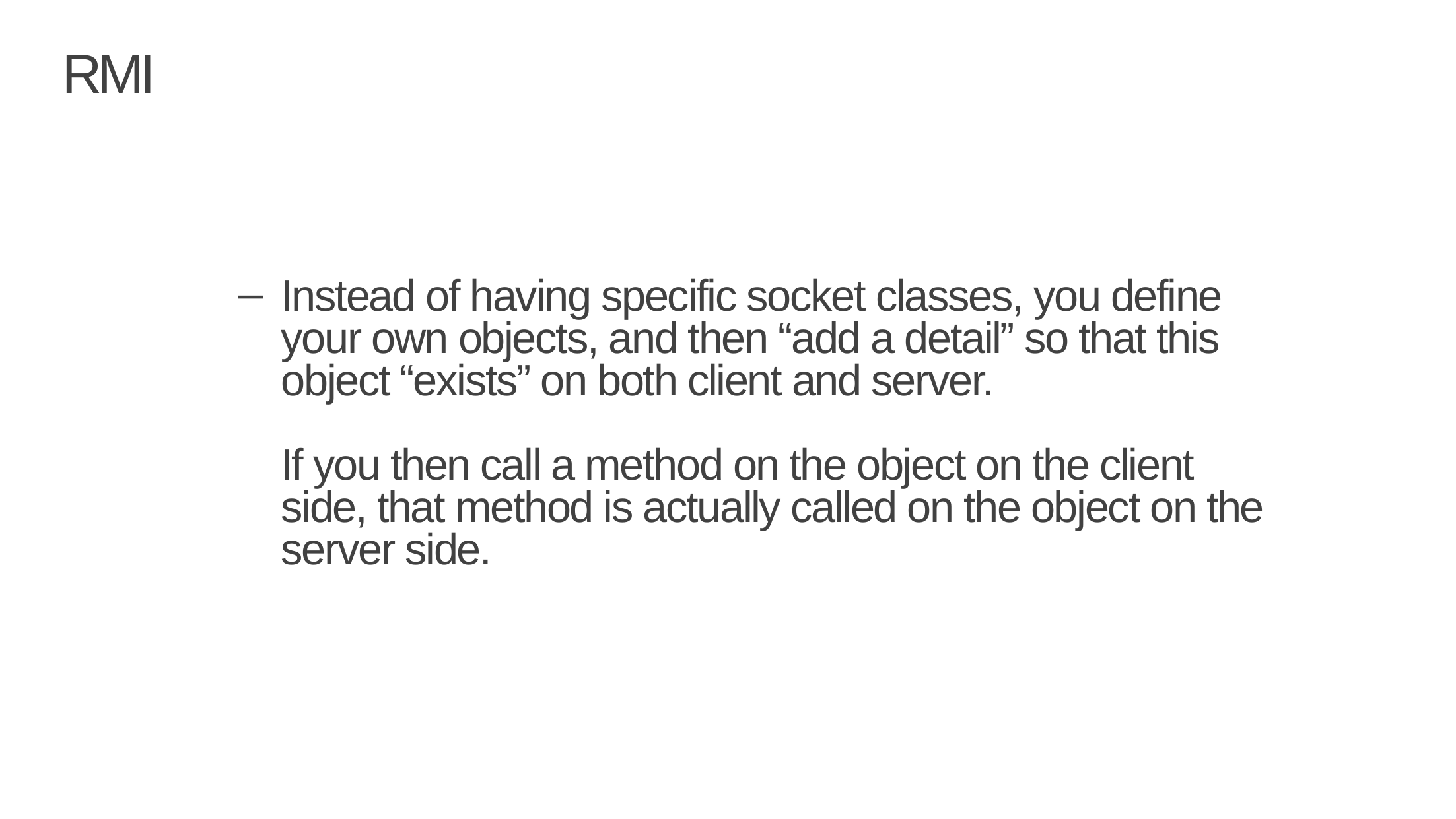

# RMI

Instead of having specific socket classes, you define your own objects, and then “add a detail” so that this object “exists” on both client and server.
If you then call a method on the object on the client side, that method is actually called on the object on the server side.